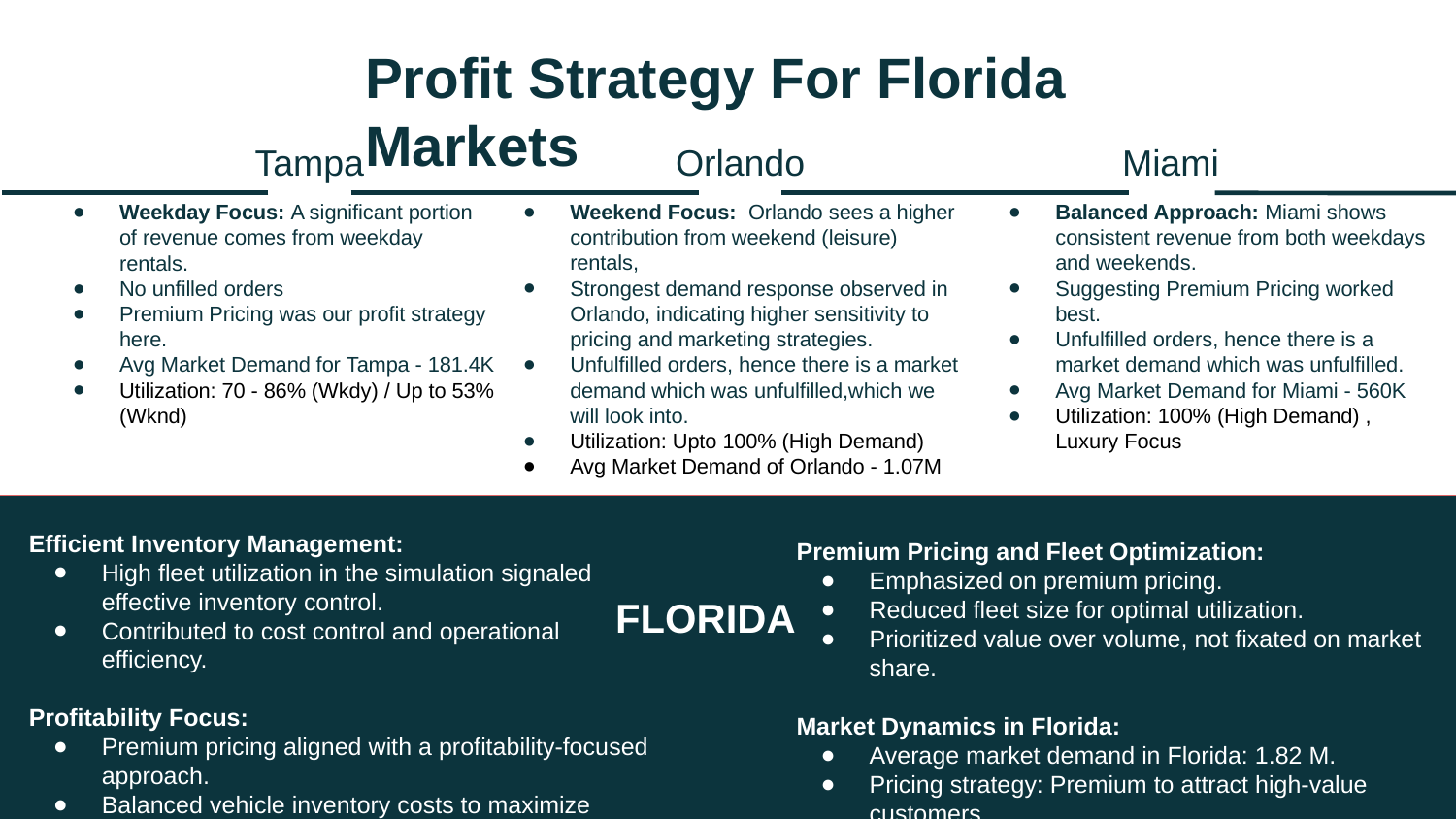

Profit Strategy For Florida Markets
Tampa
Orlando
Miami
Weekday Focus: A significant portion of revenue comes from weekday rentals.
No unfilled orders
Premium Pricing was our profit strategy here.
Avg Market Demand for Tampa - 181.4K
Utilization: 70 - 86% (Wkdy) / Up to 53% (Wknd)
Weekend Focus:  Orlando sees a higher contribution from weekend (leisure) rentals,
Strongest demand response observed in Orlando, indicating higher sensitivity to pricing and marketing strategies.
Unfulfilled orders, hence there is a market demand which was unfulfilled,which we will look into.
Utilization: Upto 100% (High Demand)
Avg Market Demand of Orlando - 1.07M
Balanced Approach: Miami shows consistent revenue from both weekdays and weekends.
Suggesting Premium Pricing worked best.
Unfulfilled orders, hence there is a market demand which was unfulfilled.
Avg Market Demand for Miami - 560K
Utilization: 100% (High Demand) , Luxury Focus
                                                         FLORIDA

Efficient Inventory Management:
High fleet utilization in the simulation signaled effective inventory control.
Contributed to cost control and operational efficiency.

Profitability Focus:
Premium pricing aligned with a profitability-focused approach.
Balanced vehicle inventory costs to maximize revenue.
Prioritized profitability over sheer market presence.
Premium Pricing and Fleet Optimization:
Emphasized on premium pricing.
Reduced fleet size for optimal utilization.
Prioritized value over volume, not fixated on market share.

Market Dynamics in Florida:
Average market demand in Florida: 1.82 M.
Pricing strategy: Premium to attract high-value customers.
Focus on meeting demand with high-quality service.